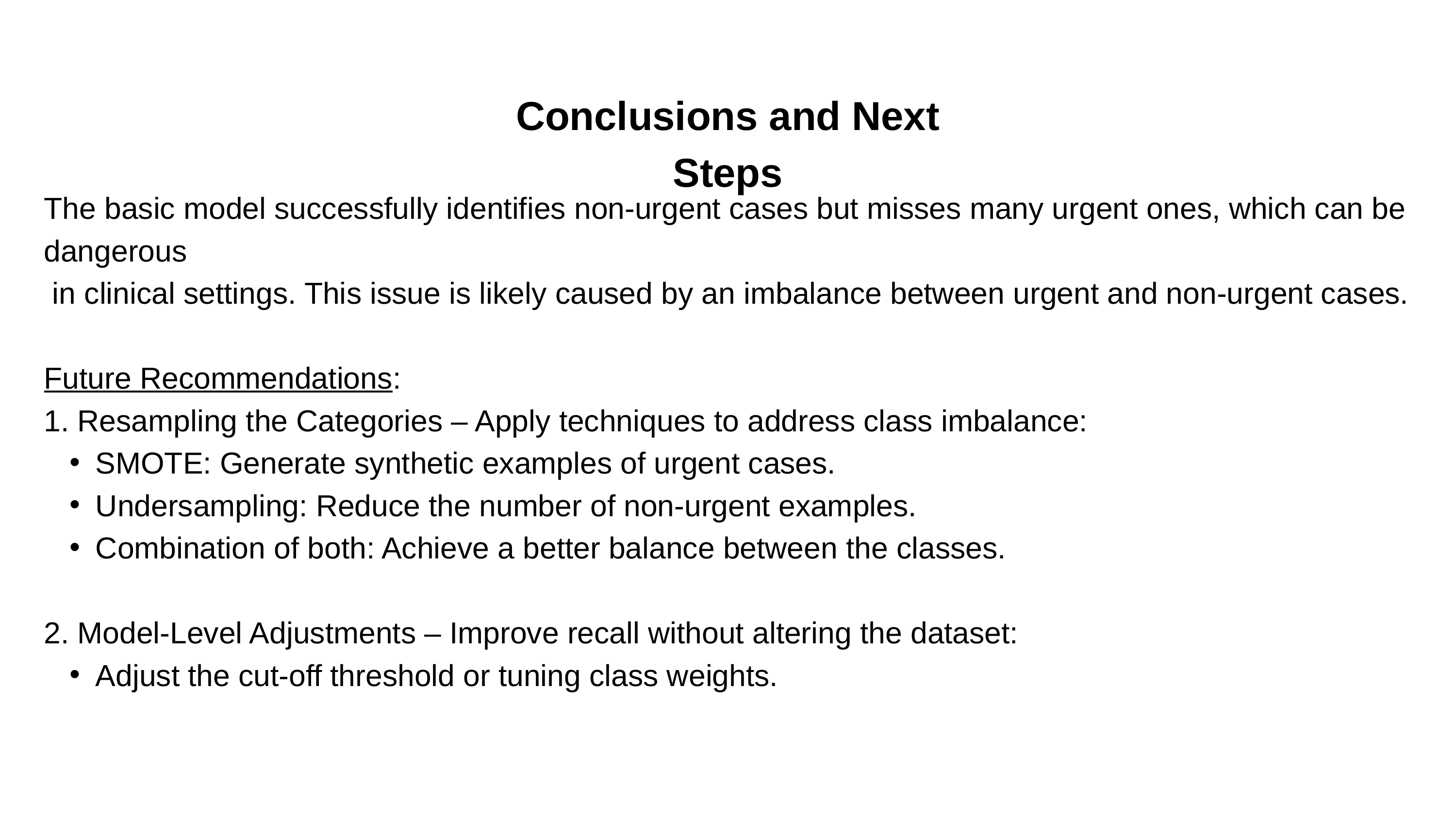

Conclusions and Next Steps
The basic model successfully identifies non-urgent cases but misses many urgent ones, which can be dangerous
 in clinical settings. This issue is likely caused by an imbalance between urgent and non-urgent cases.

Future Recommendations:
1. Resampling the Categories – Apply techniques to address class imbalance:
SMOTE: Generate synthetic examples of urgent cases.
Undersampling: Reduce the number of non-urgent examples.
Combination of both: Achieve a better balance between the classes.

2. Model-Level Adjustments – Improve recall without altering the dataset:
Adjust the cut-off threshold or tuning class weights.